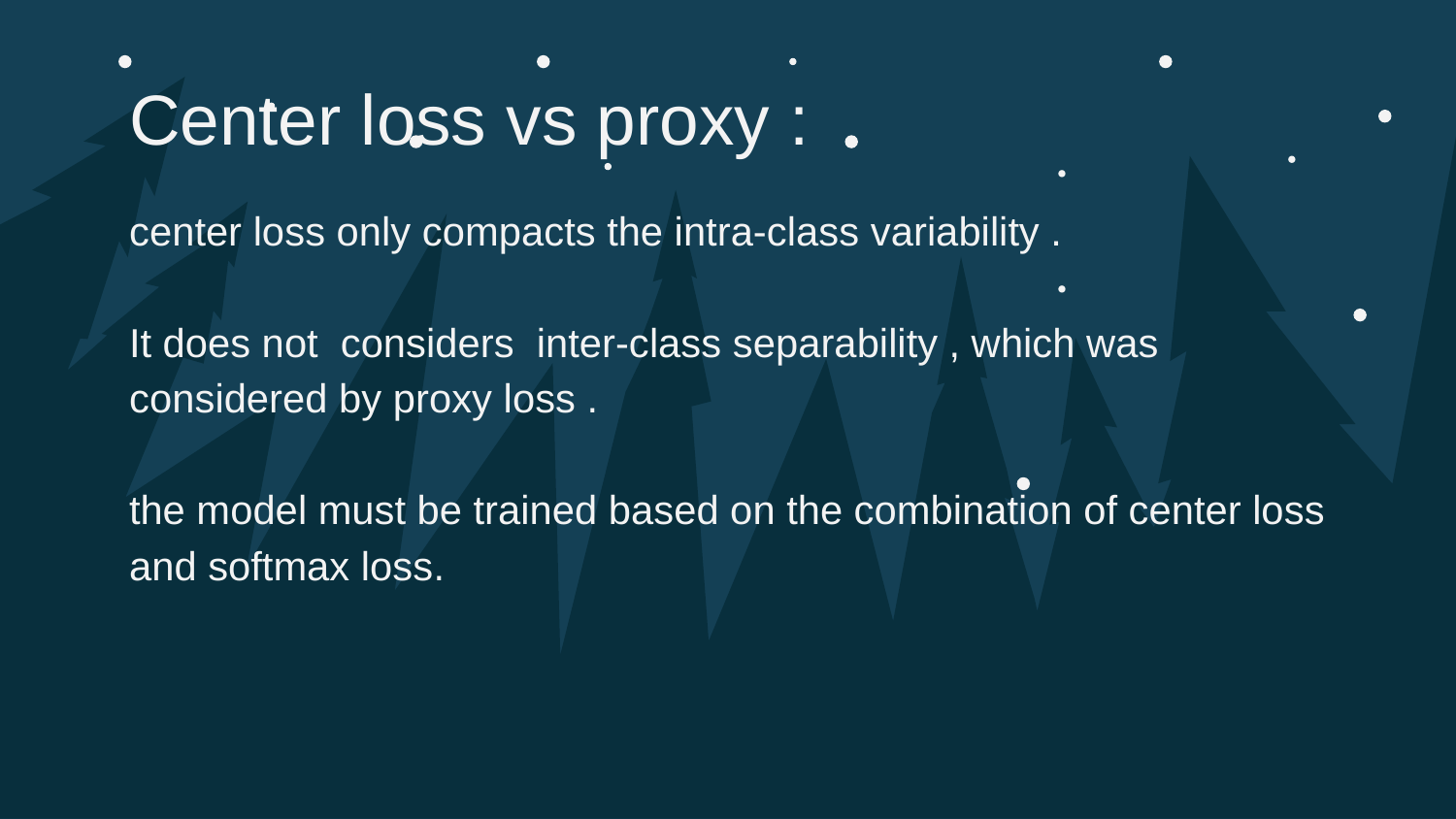

# Center loss vs proxy :
center loss only compacts the intra-class variability .

It does not  considers  inter-class separability , which was considered by proxy loss .

the model must be trained based on the combination of center loss and softmax loss.